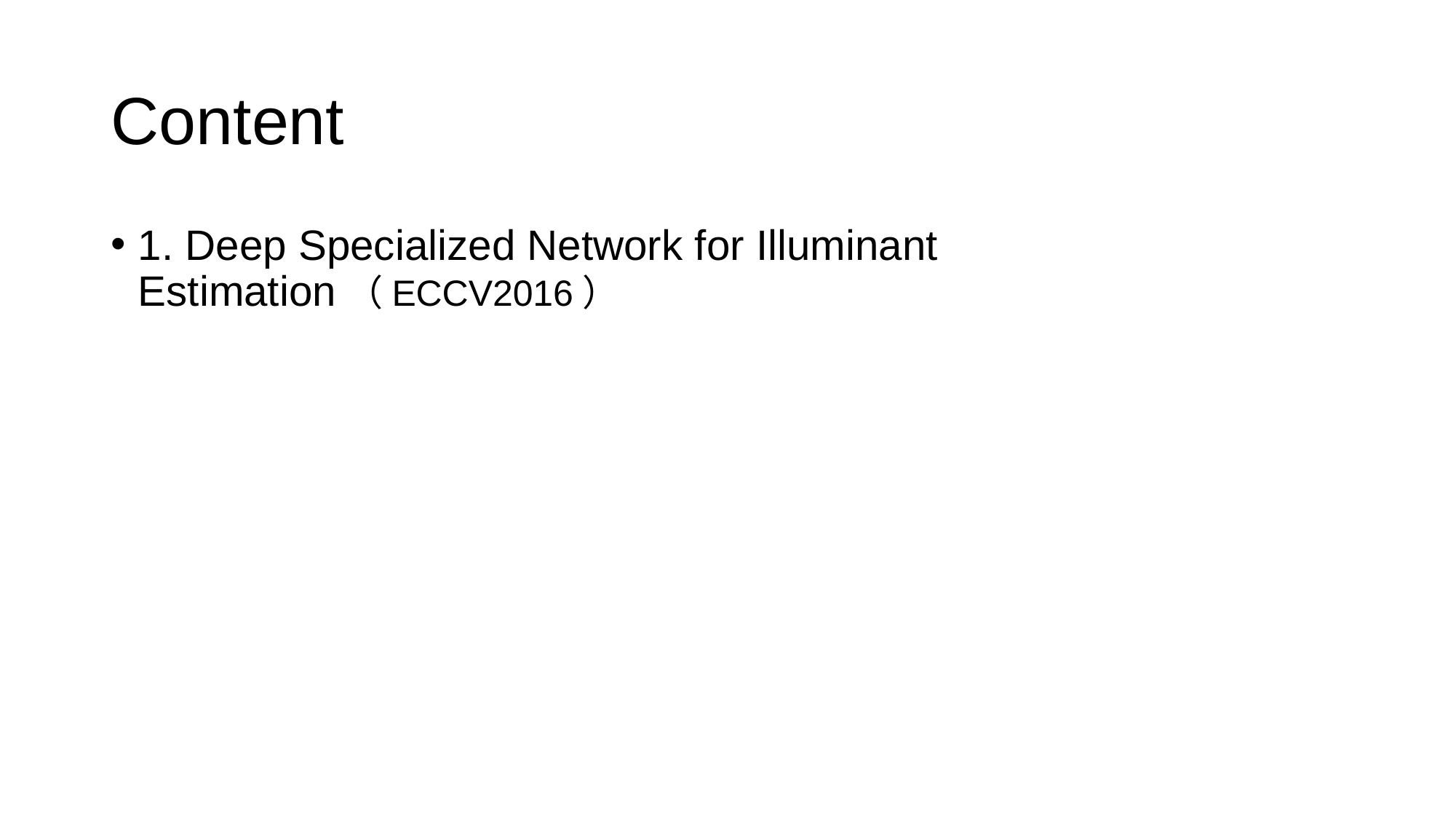

# Content
1. Deep Specialized Network for Illuminant Estimation（ECCV2016）